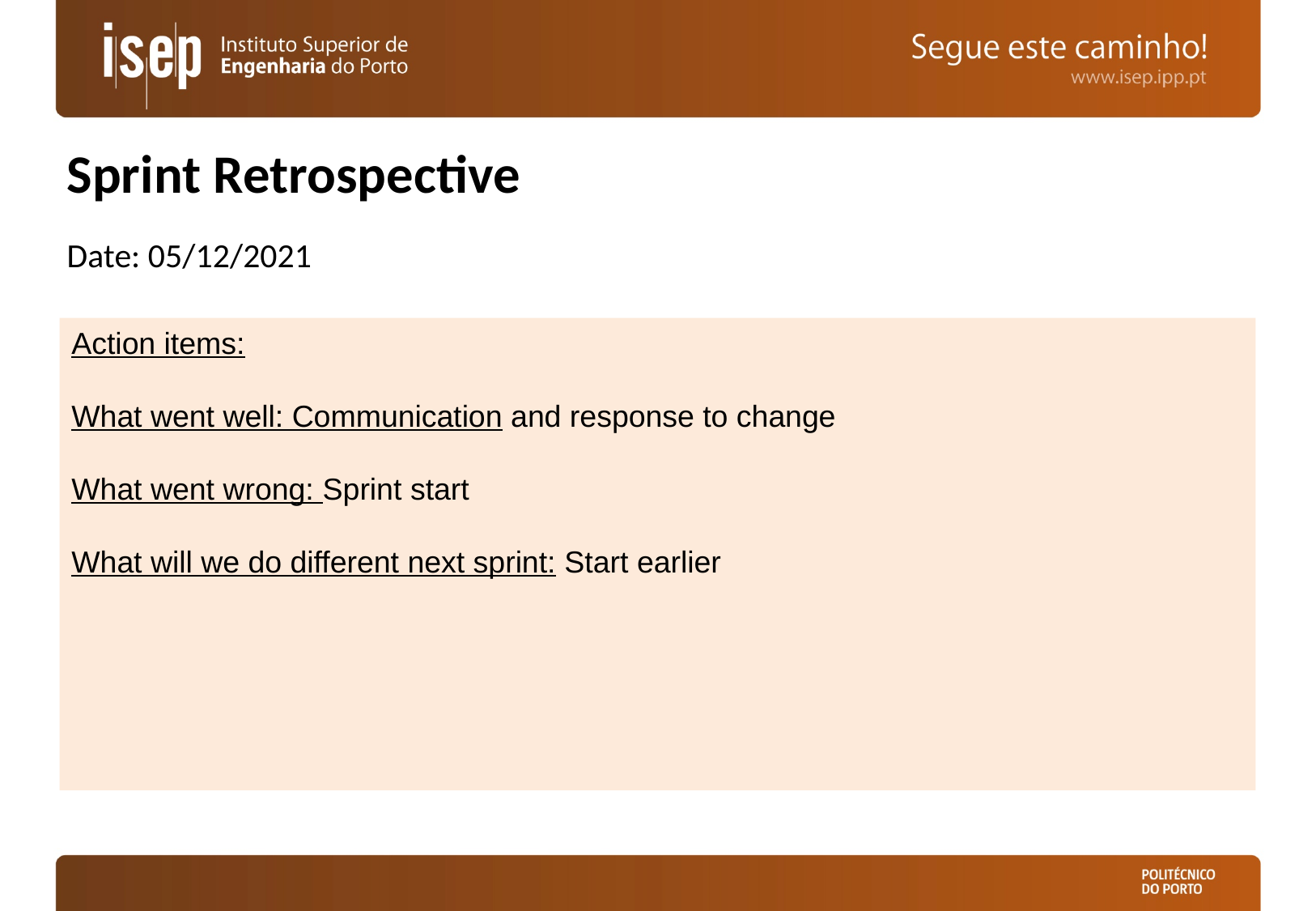

# Sprint Retrospective
Date: 05/12/2021
Action items:

What went well: Communication and response to change

What went wrong: Sprint start

What will we do different next sprint: Start earlier